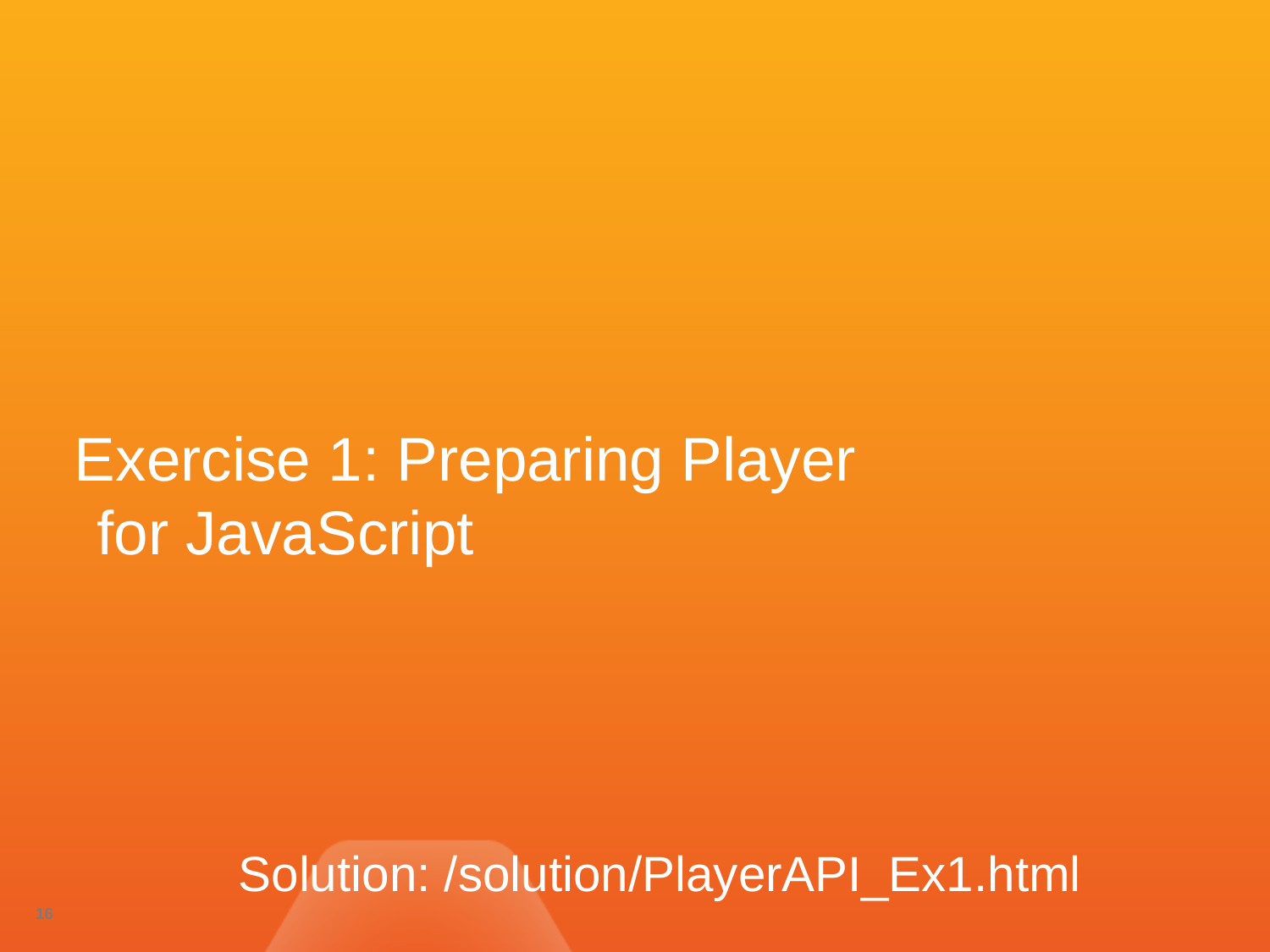

Exercise 1: Preparing Player for JavaScript
Solution: /solution/PlayerAPI_Ex1.html
16